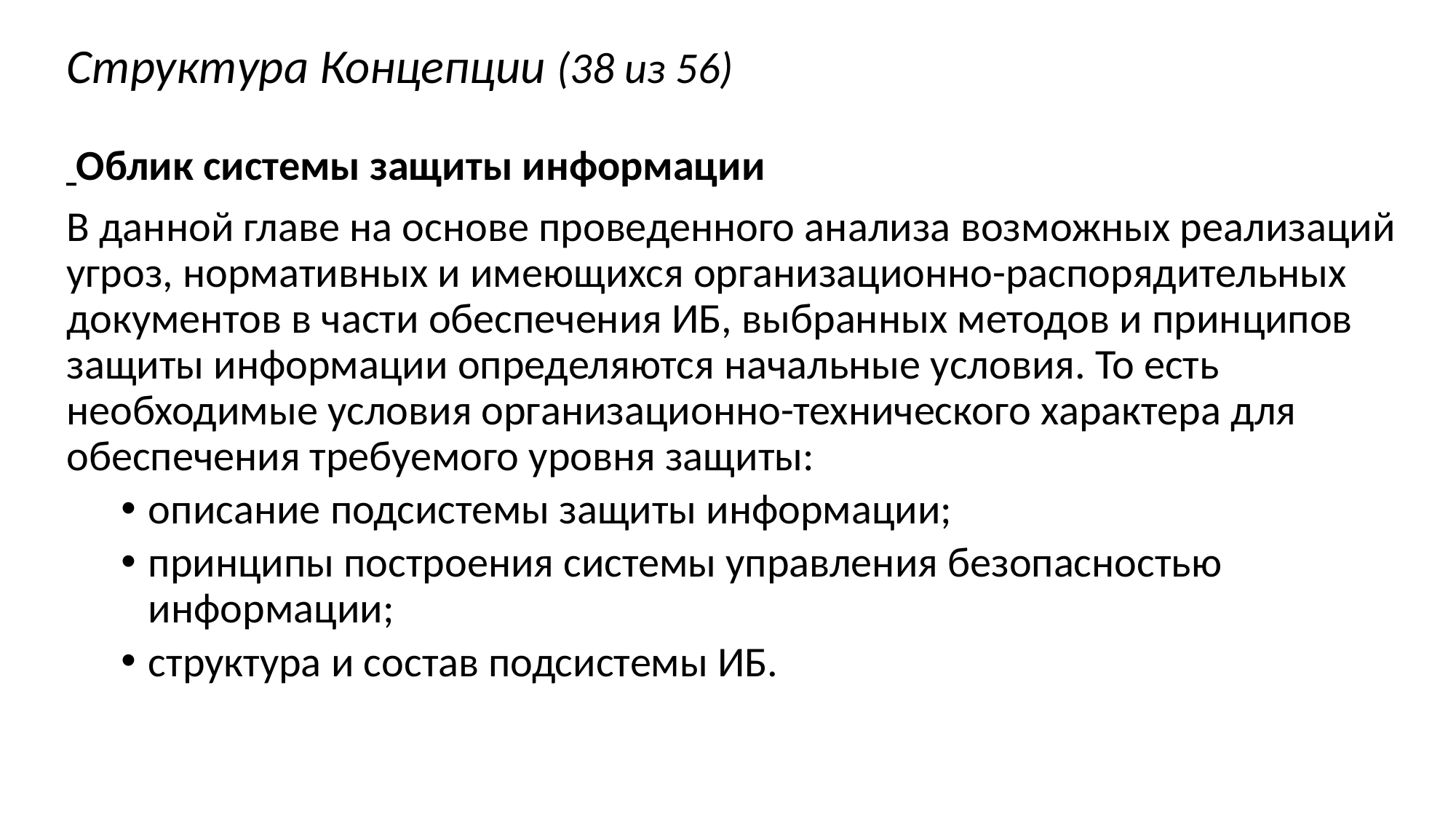

# Структура Концепции (38 из 56)
 Облик системы защиты информации
В данной главе на основе проведенного анализа возможных реализаций угроз, нормативных и имеющихся организационно-распорядительных документов в части обеспечения ИБ, выбранных методов и принципов защиты информации определяются начальные условия. То есть необходимые условия организационно-технического характера для обеспечения требуемого уровня защиты:
описание подсистемы защиты информации;
принципы построения системы управления безопасностью информации;
структура и состав подсистемы ИБ.